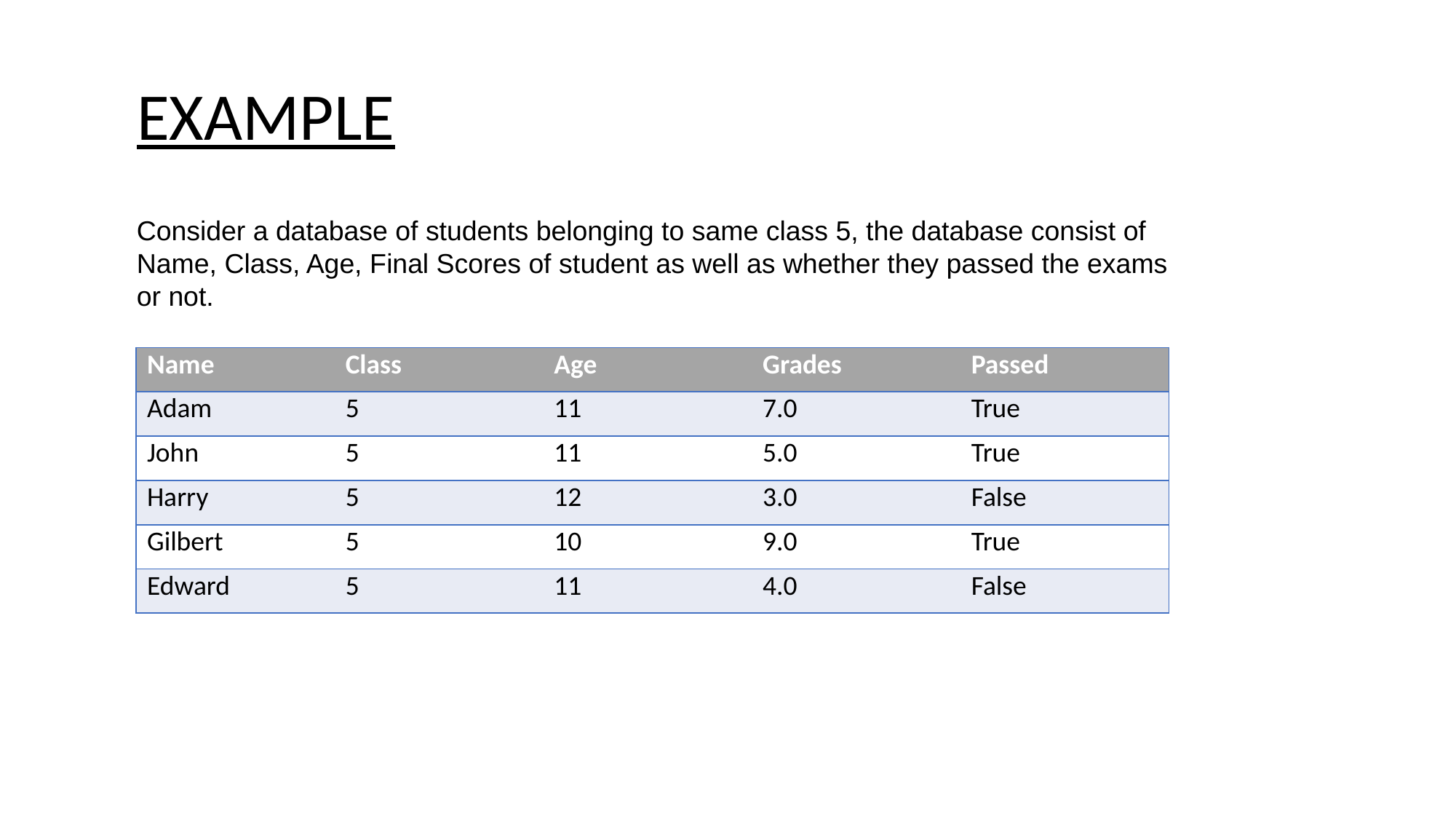

# EXAMPLE
Consider a database of students belonging to same class 5, the database consist of Name, Class, Age, Final Scores of student as well as whether they passed the exams or not.
| Name | Class | Age | Grades | Passed |
| --- | --- | --- | --- | --- |
| Adam | 5 | 11 | 7.0 | True |
| John | 5 | 11 | 5.0 | True |
| Harry | 5 | 12 | 3.0 | False |
| Gilbert | 5 | 10 | 9.0 | True |
| Edward | 5 | 11 | 4.0 | False |